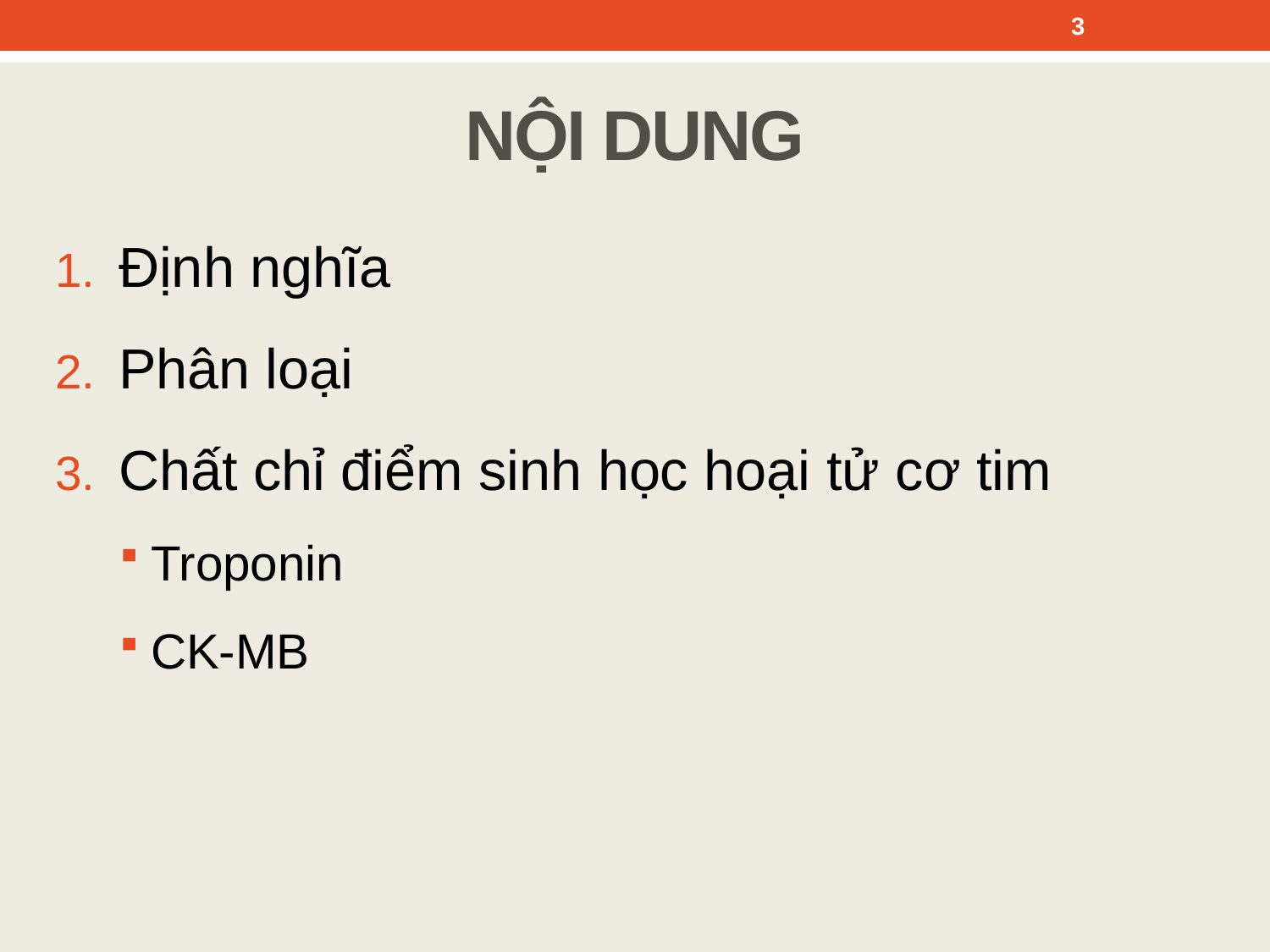

3
NỘI DUNG
Định nghĩa
Phân loại
Chất chỉ điểm sinh học hoại tử cơ tim
Troponin
CK-MB